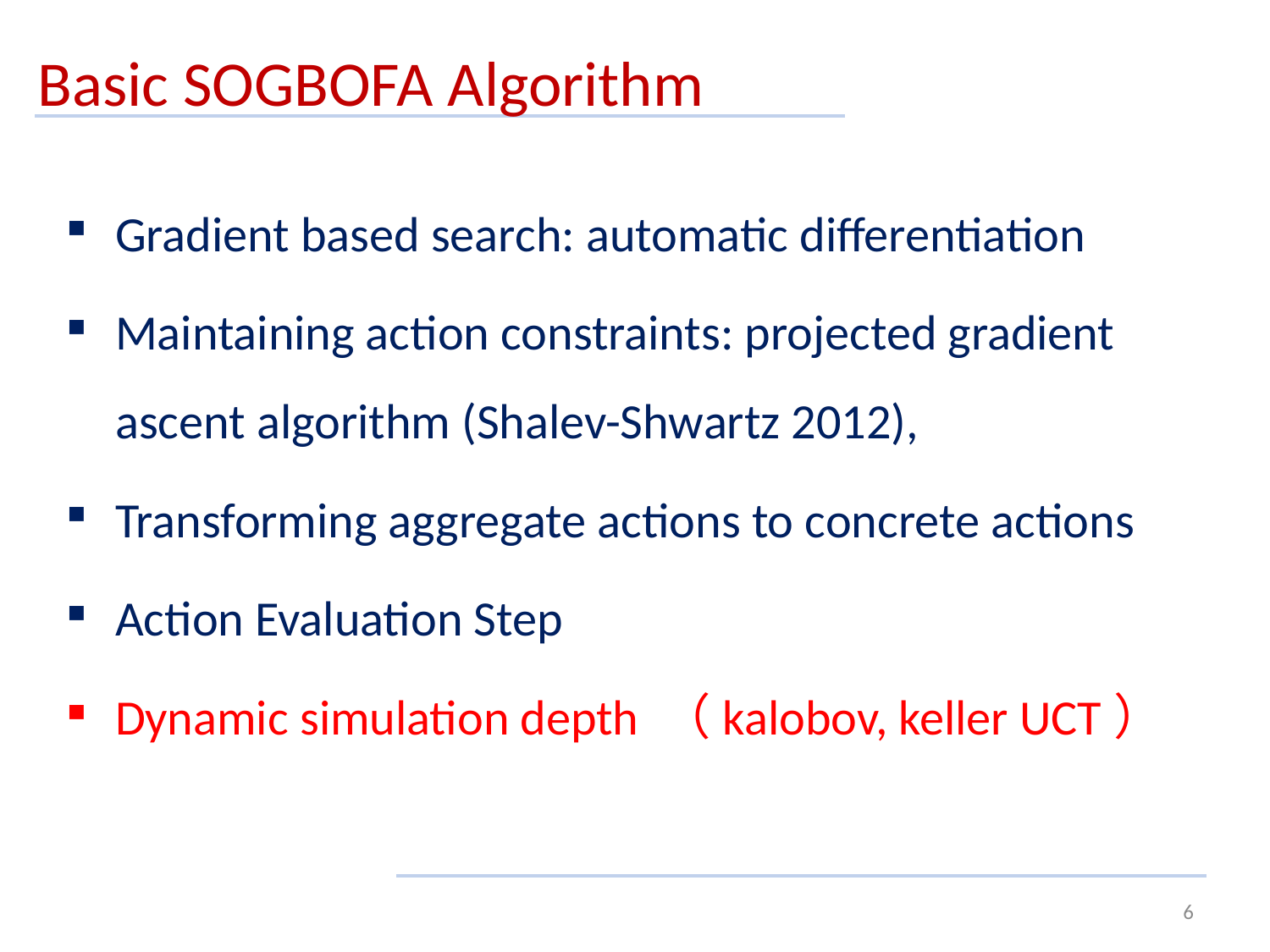

# Basic SOGBOFA Algorithm
Gradient based search: automatic differentiation
Maintaining action constraints: projected gradient ascent algorithm (Shalev-Shwartz 2012),
Transforming aggregate actions to concrete actions
Action Evaluation Step
Dynamic simulation depth （kalobov, keller UCT）

6